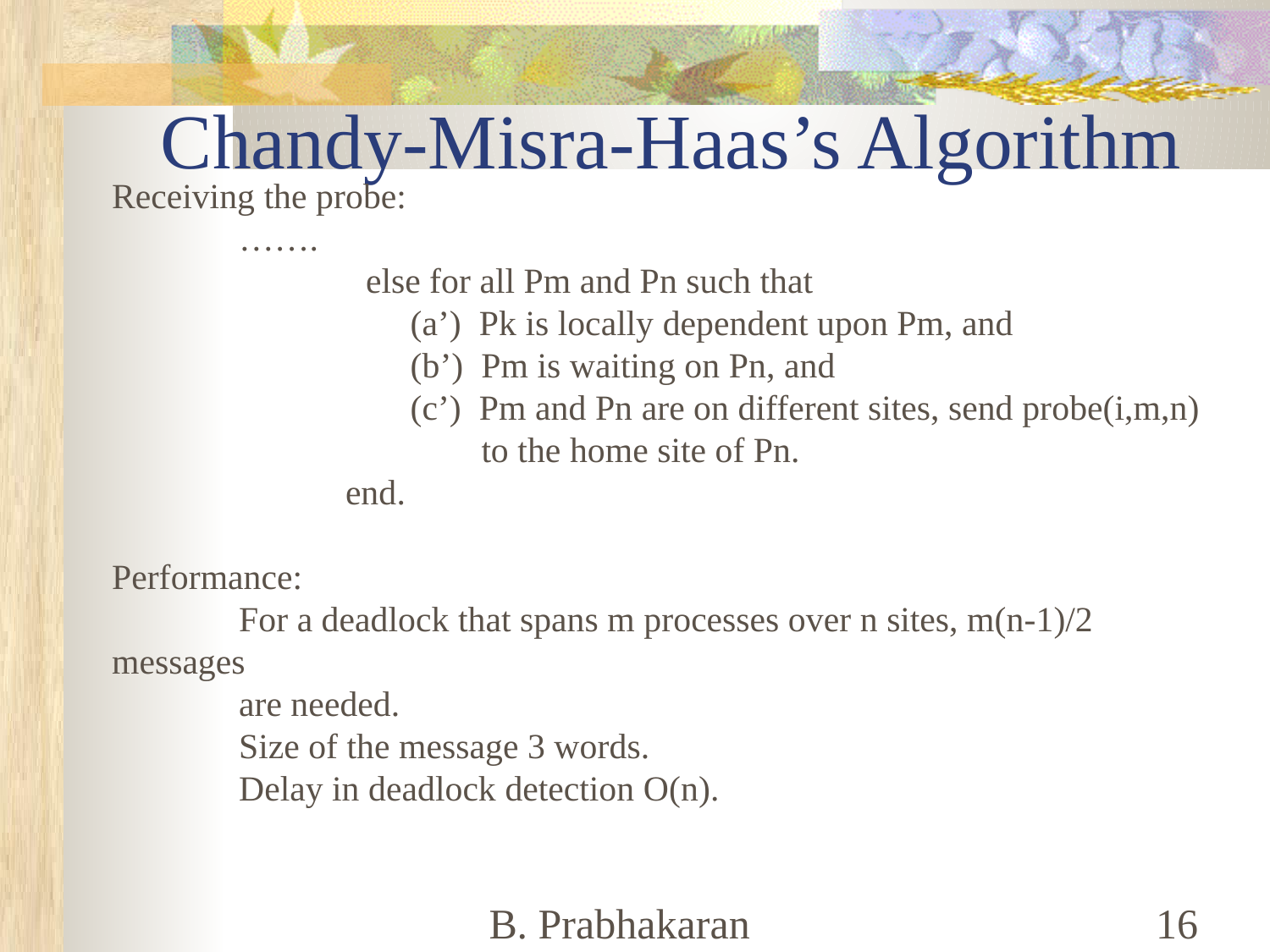

# Chandy-Misra-Haas’s Algorithm
Receiving the probe:
	…….
		else for all Pm and Pn such that
		     (a’)  Pk is locally dependent upon Pm, and
		     (b’)  Pm is waiting on Pn, and
		     (c’)  Pm and Pn are on different sites, send probe(i,m,n)
		             to the home site of Pn.
	            end.

Performance:
	For a deadlock that spans m processes over n sites, m(n-1)/2 messages
	are needed.
	Size of the message 3 words.
	Delay in deadlock detection O(n).
B. Prabhakaran
16